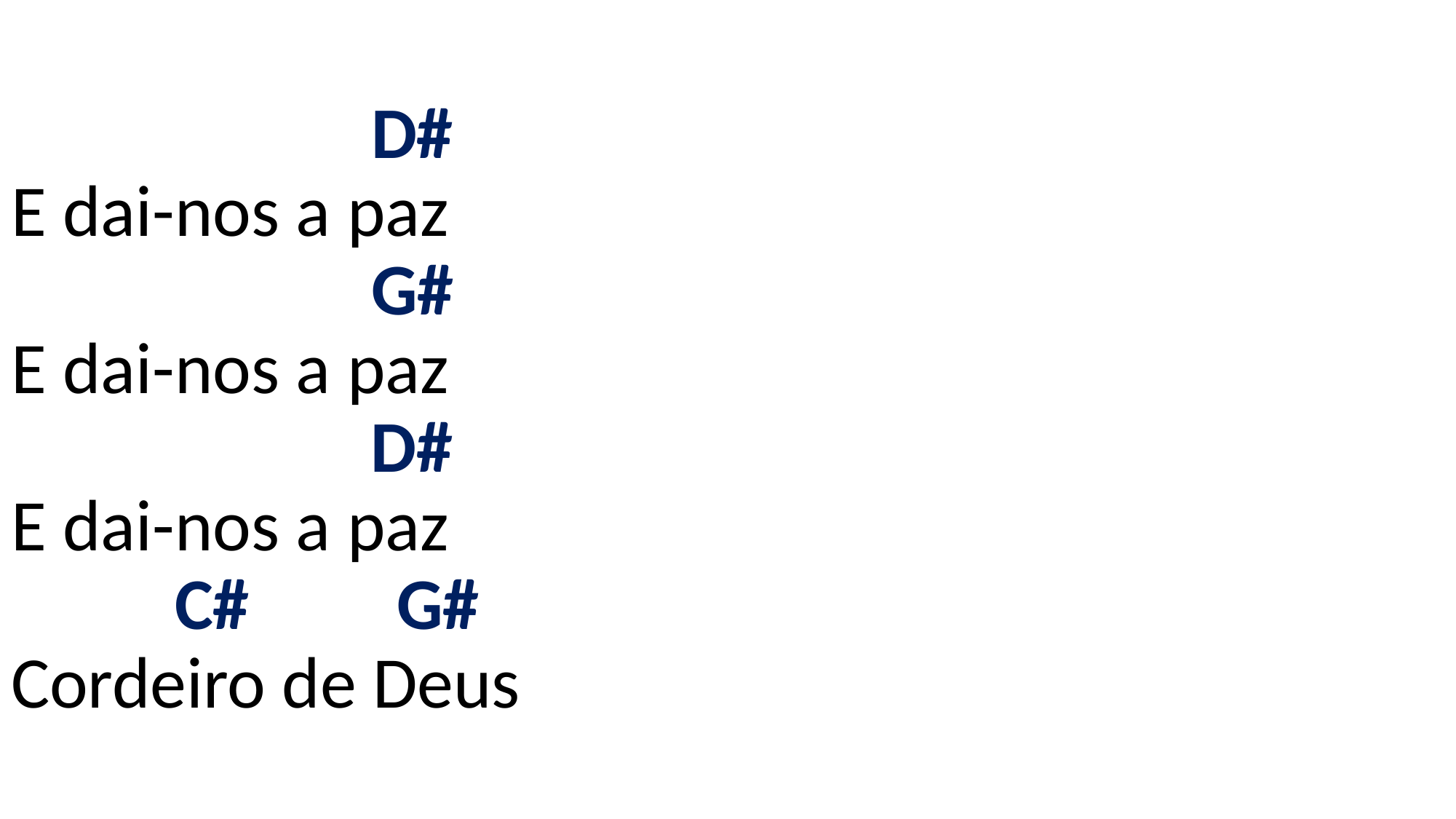

# D# E dai-nos a paz G# E dai-nos a paz D# E dai-nos a paz C#         G# Cordeiro de Deus